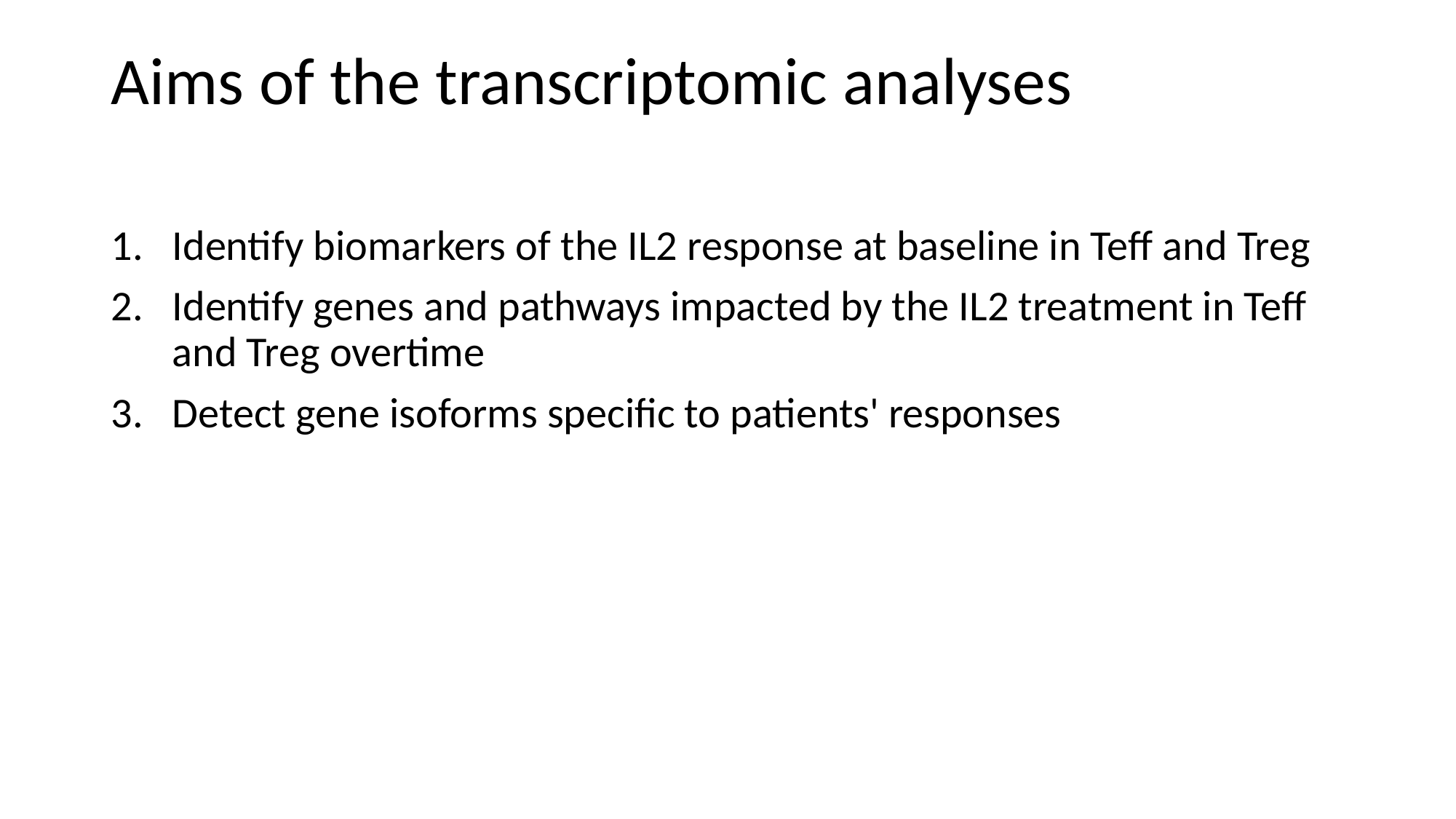

# Aims of the transcriptomic analyses
Identify biomarkers of the IL2 response at baseline in Teff and Treg
Identify genes and pathways impacted by the IL2 treatment in Teff and Treg overtime
Detect gene isoforms specific to patients' responses